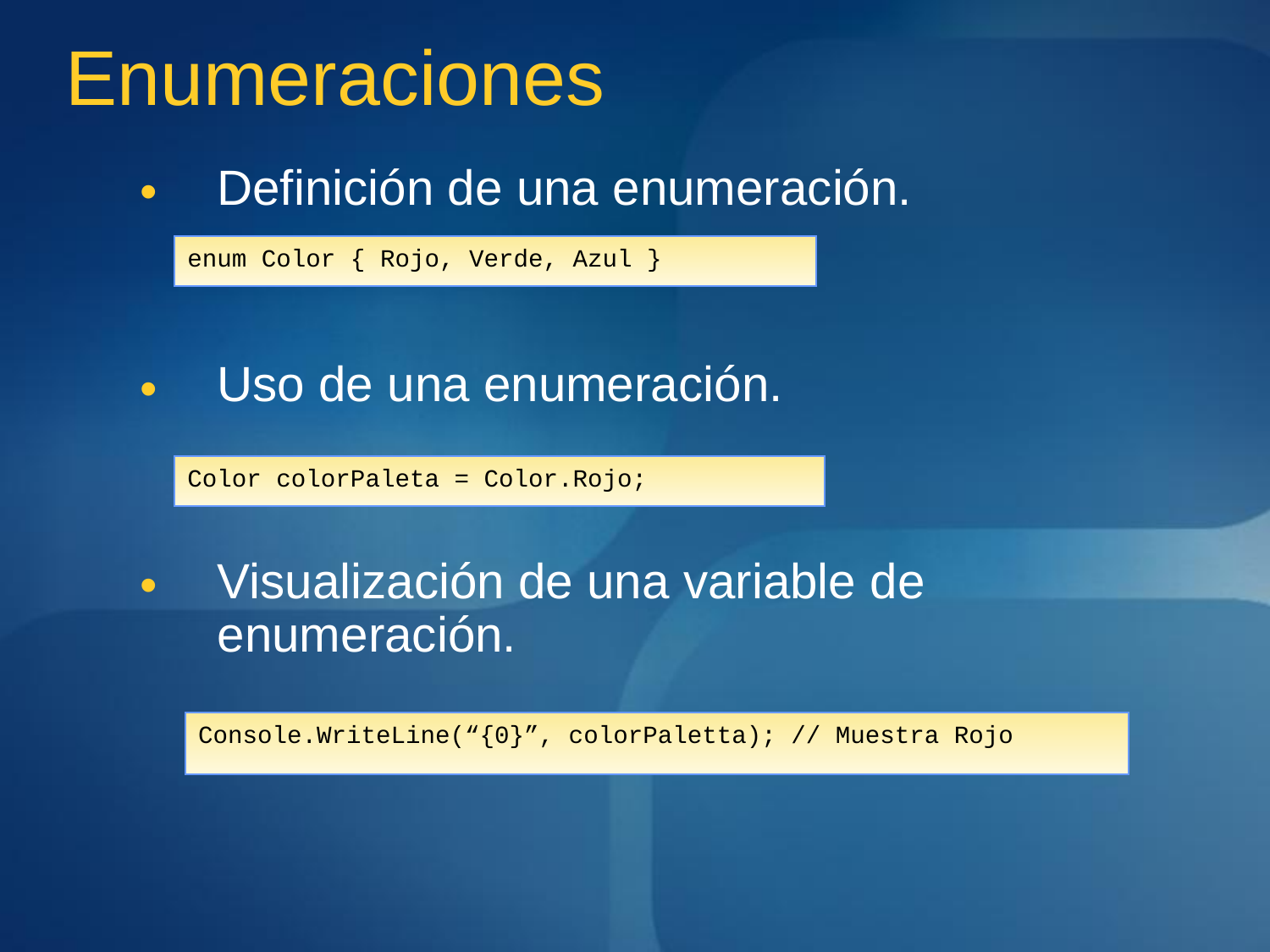

# Enumeraciones
Definición de una enumeración.

Uso de una enumeración.

Visualización de una variable de enumeración.
enum Color { Rojo, Verde, Azul }
Color colorPaleta = Color.Rojo;
Console.WriteLine(“{0}”, colorPaletta); // Muestra Rojo